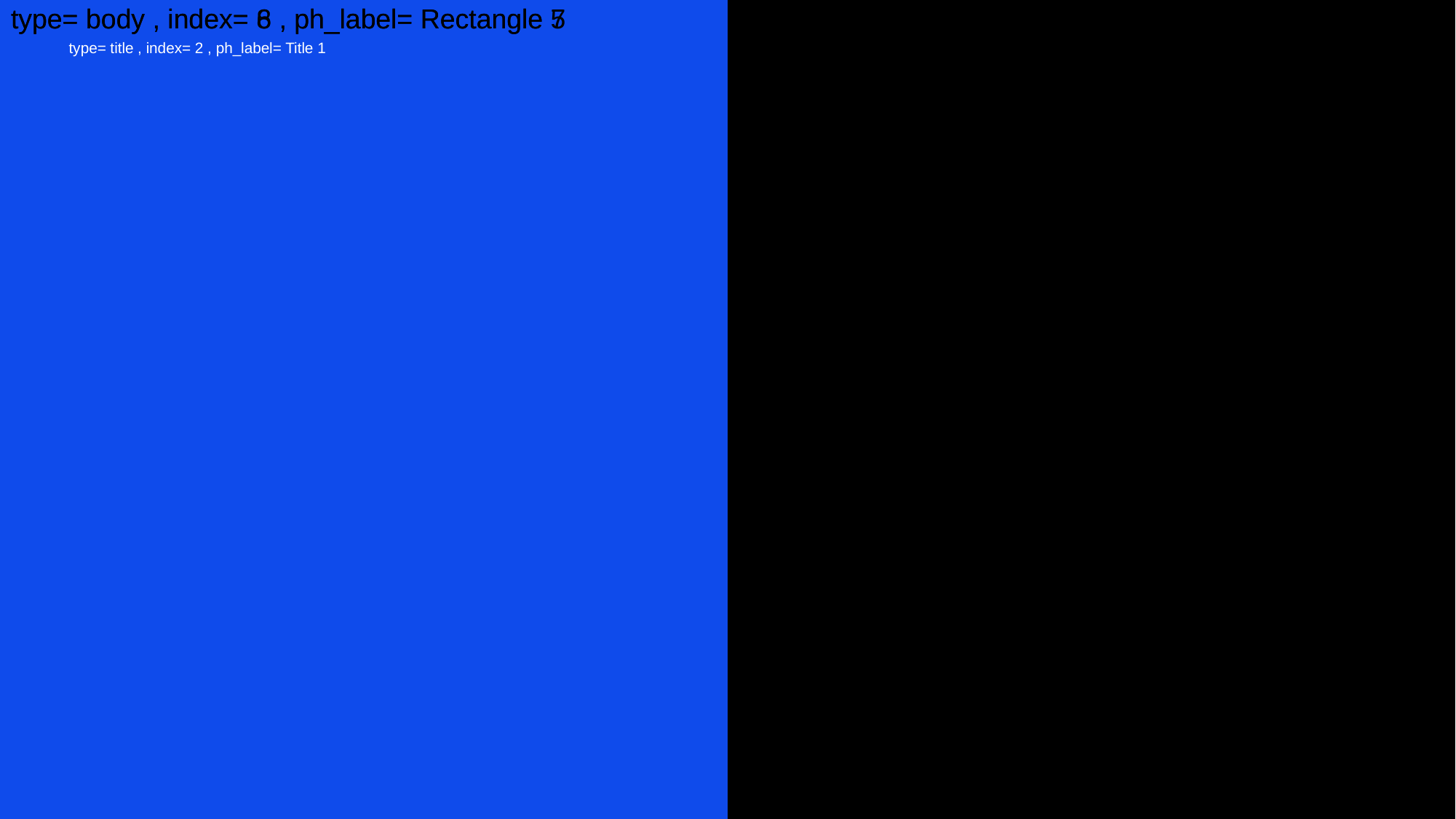

type= body , index= 6 , ph_label= Rectangle 5
type= body , index= 8 , ph_label= Rectangle 7
# layout ="Split_Screen_BB", master = "Office Theme"
type= title , index= 2 , ph_label= Title 1